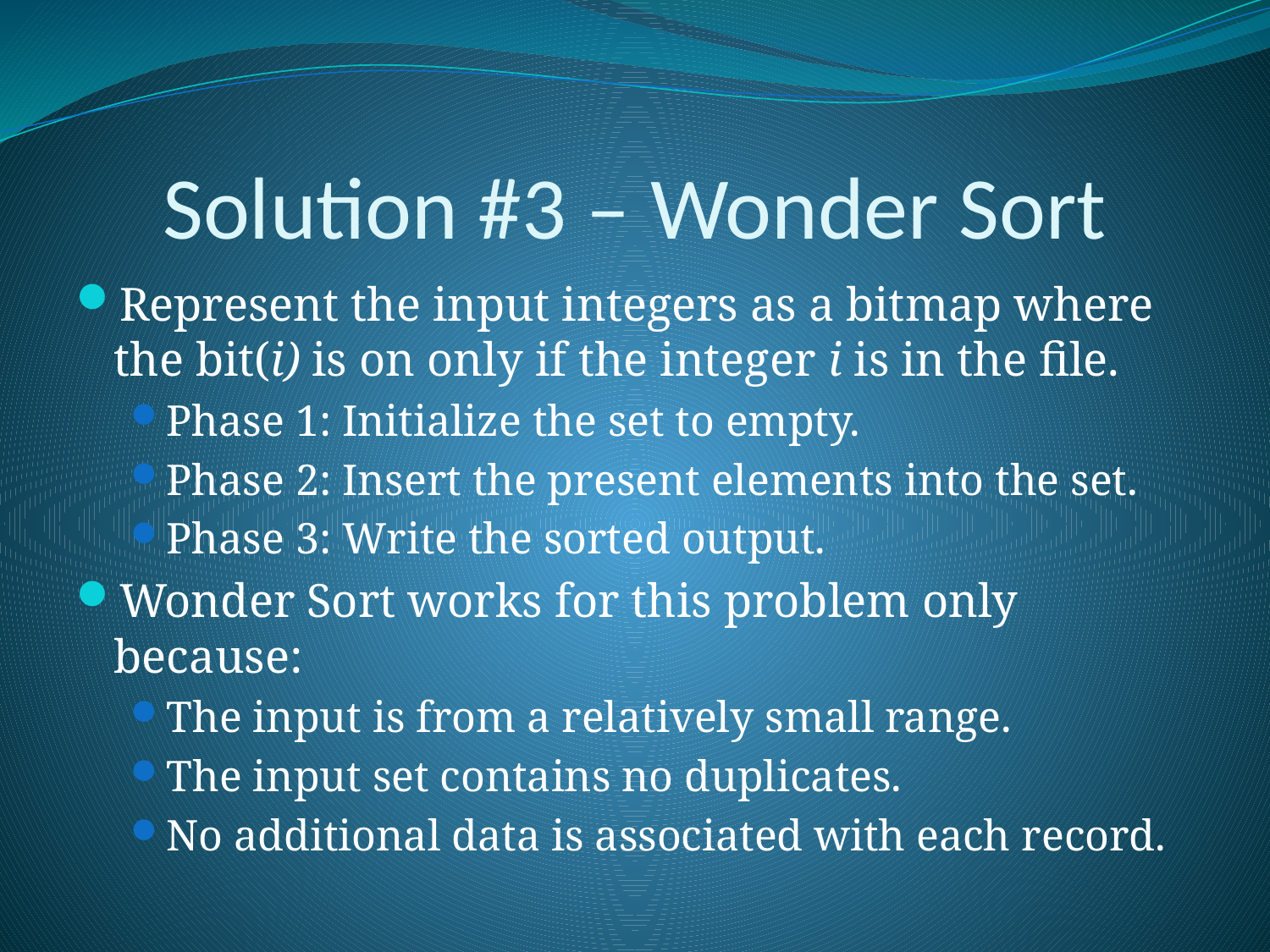

# Solution #3 – Wonder Sort
Represent the input integers as a bitmap where the bit(i) is on only if the integer i is in the file.
Phase 1: Initialize the set to empty.
Phase 2: Insert the present elements into the set.
Phase 3: Write the sorted output.
Wonder Sort works for this problem only because:
The input is from a relatively small range.
The input set contains no duplicates.
No additional data is associated with each record.